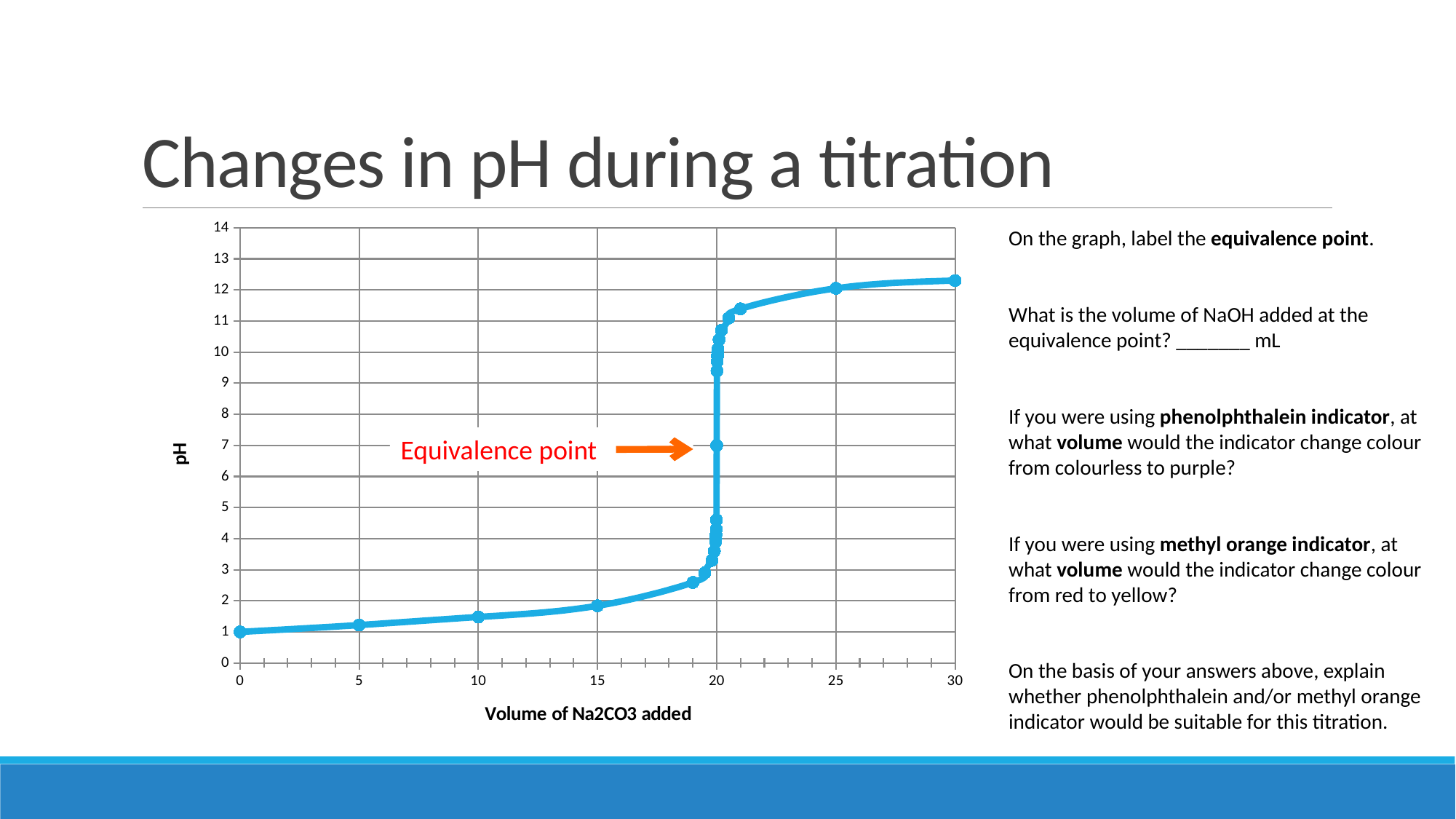

# Changes in pH during a titration

### Chart

| Category |  |
|---|---|
On the graph, label the equivalence point.

What is the volume of NaOH added at the equivalence point? _______ mL

If you were using phenolphthalein indicator, at what volume would the indicator change colour from colourless to purple?

If you were using methyl orange indicator, at what volume would the indicator change colour from red to yellow?

On the basis of your answers above, explain whether phenolphthalein and/or methyl orange indicator would be suitable for this titration.

Equivalence point